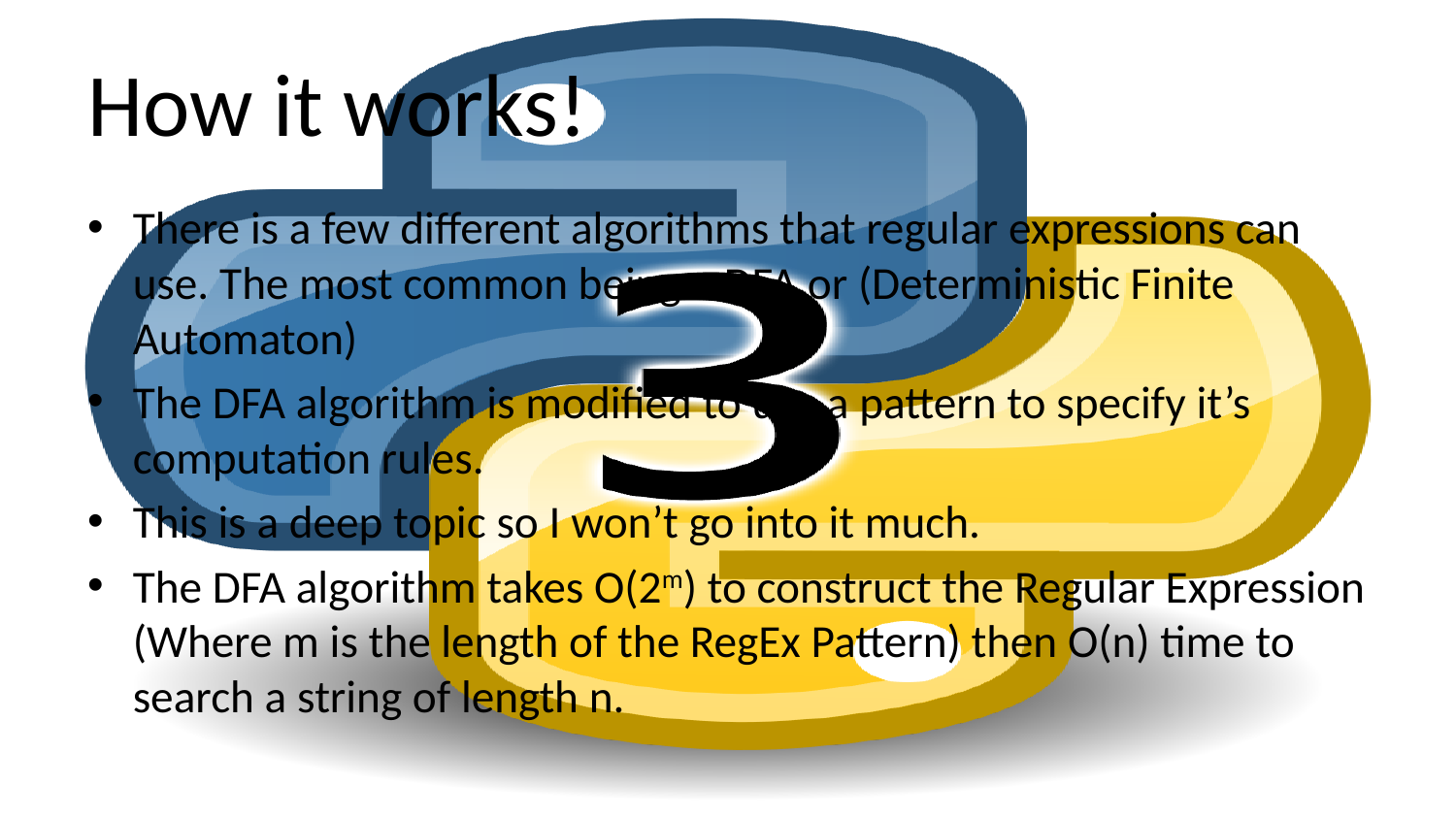

# How it works!
There is a few different algorithms that regular expressions can use. The most common being a DFA or (Deterministic Finite Automaton)
The DFA algorithm is modified to use a pattern to specify it’s computation rules.
This is a deep topic so I won’t go into it much.
The DFA algorithm takes O(2m) to construct the Regular Expression (Where m is the length of the RegEx Pattern) then O(n) time to search a string of length n.